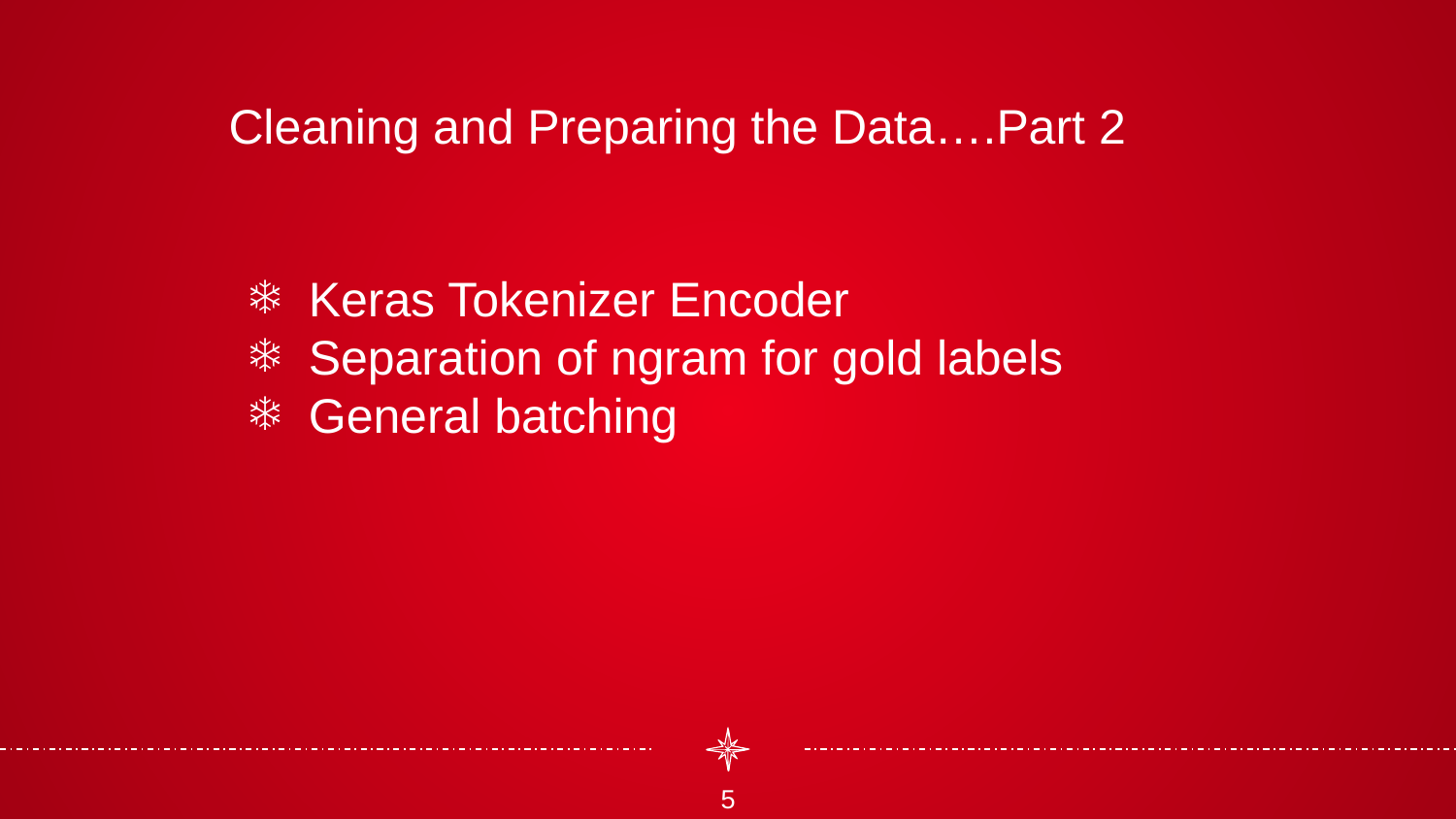

Cleaning and Preparing the Data….Part 2
Keras Tokenizer Encoder
Separation of ngram for gold labels
General batching
5